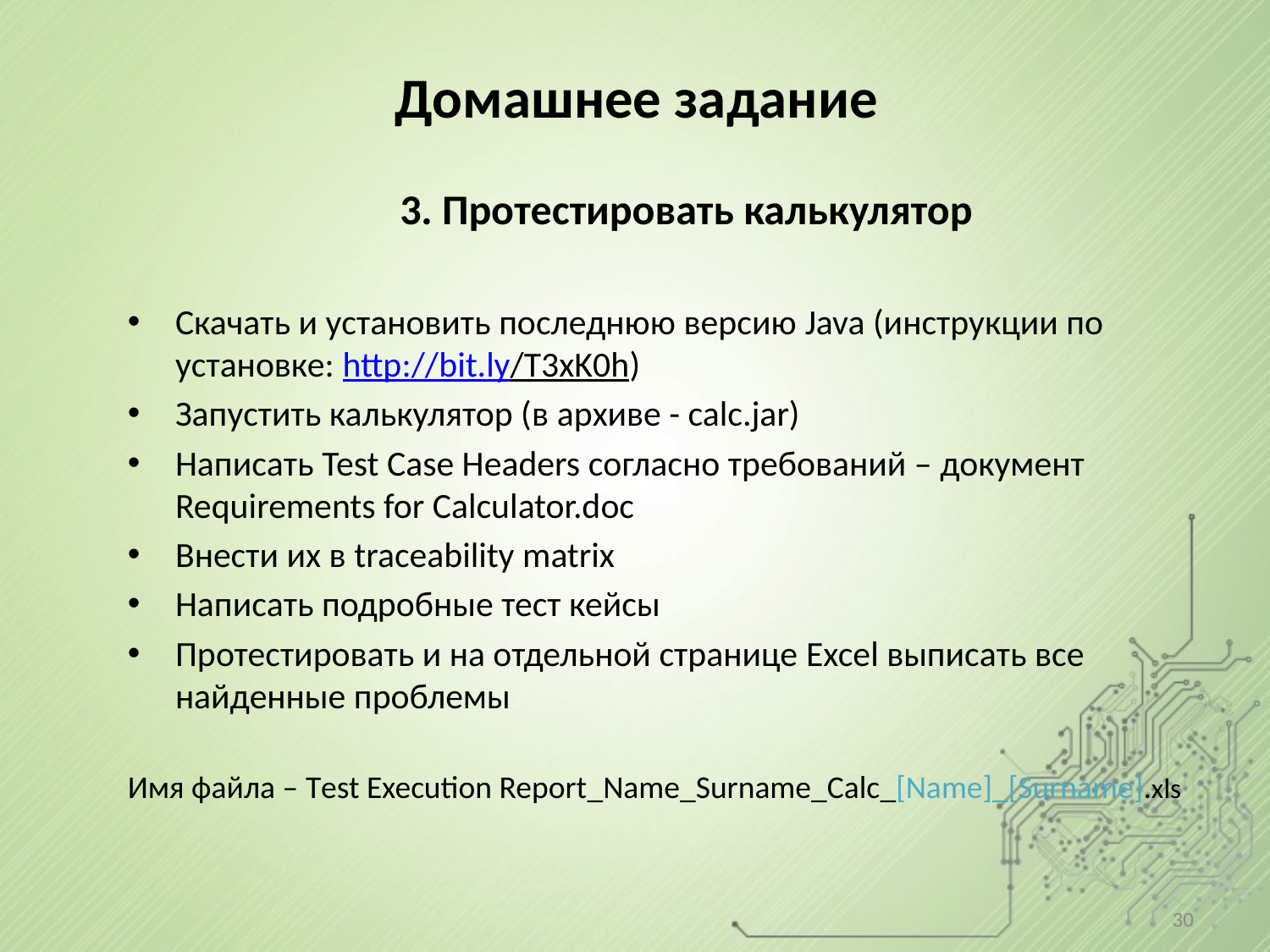

# Домашнее задание
3. Протестировать калькулятор

Скачать и установить последнюю версию Java (инструкции по установке: http://bit.ly/T3xK0h)
Запустить калькулятор (в архиве - calc.jar)
Написать Test Case Headers согласно требований – документ Requirements for Calculator.doc
Внести их в traceability matrix
Написать подробные тест кейсы
Протестировать и на отдельной странице Excel выписать все найденные проблемы

Имя файла – Test Execution Report_Name_Surname_Calc_[Name]_[Surname].xls
30